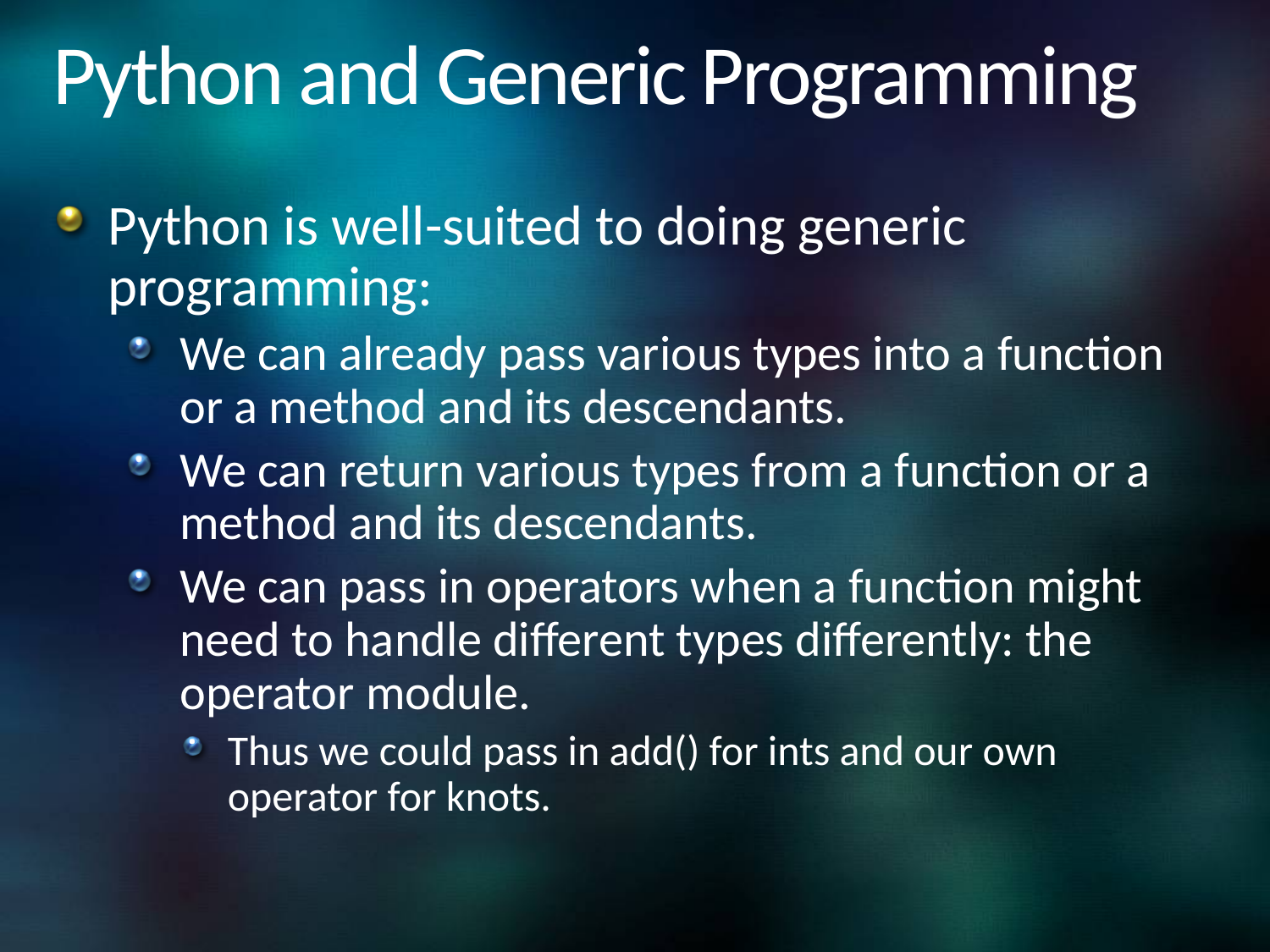

# Python and Generic Programming
Python is well-suited to doing generic programming:
We can already pass various types into a function or a method and its descendants.
We can return various types from a function or a method and its descendants.
We can pass in operators when a function might need to handle different types differently: the operator module.
Thus we could pass in add() for ints and our own operator for knots.